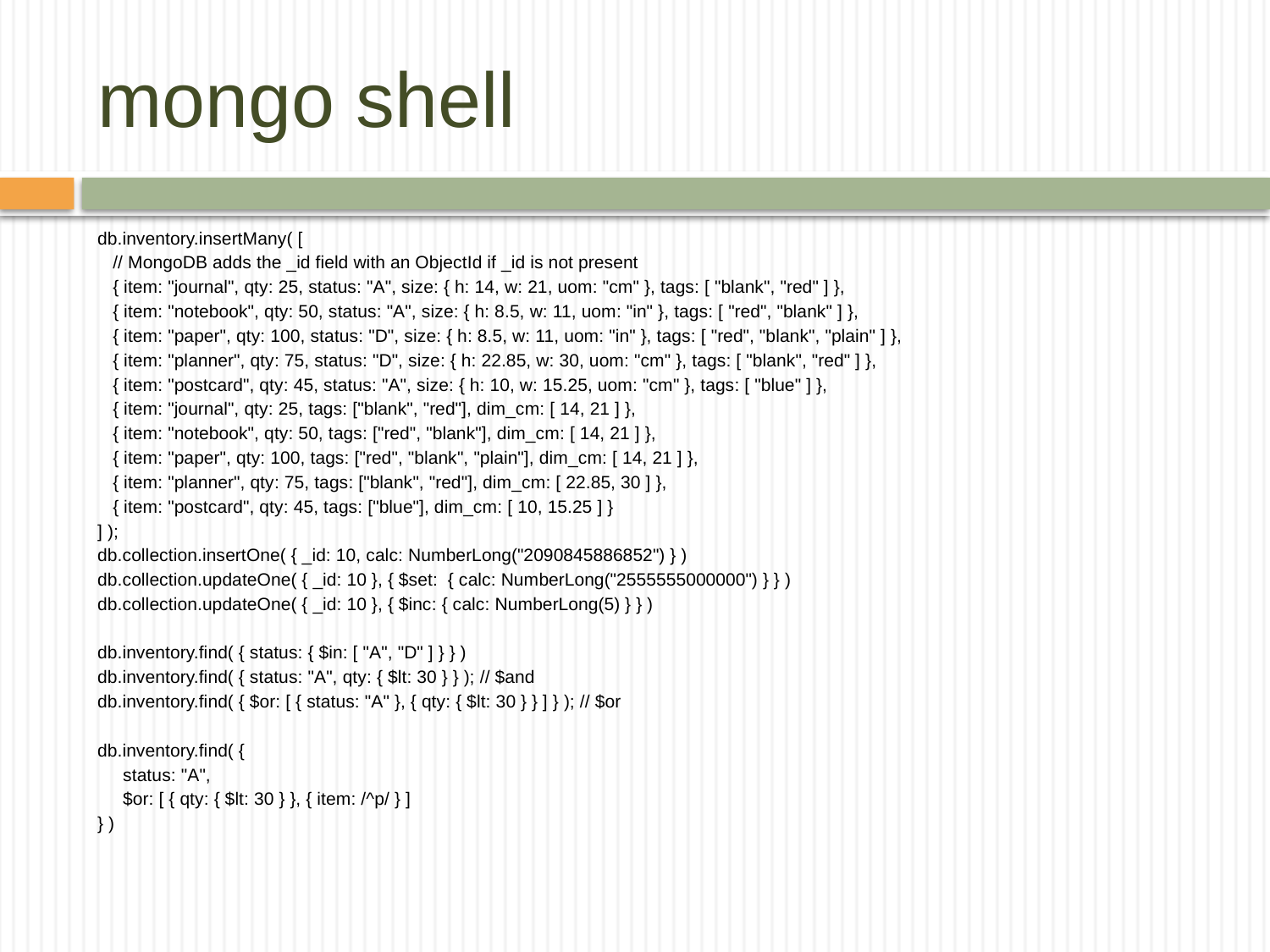

mongo shell
db.inventory.insertMany( [
   // MongoDB adds the _id field with an ObjectId if _id is not present
   { item: "journal", qty: 25, status: "A", size: { h: 14, w: 21, uom: "cm" }, tags: [ "blank", "red" ] },
   { item: "notebook", qty: 50, status: "A", size: { h: 8.5, w: 11, uom: "in" }, tags: [ "red", "blank" ] },
   { item: "paper", qty: 100, status: "D", size: { h: 8.5, w: 11, uom: "in" }, tags: [ "red", "blank", "plain" ] },
   { item: "planner", qty: 75, status: "D", size: { h: 22.85, w: 30, uom: "cm" }, tags: [ "blank", "red" ] },
   { item: "postcard", qty: 45, status: "A", size: { h: 10, w: 15.25, uom: "cm" }, tags: [ "blue" ] },
   { item: "journal", qty: 25, tags: ["blank", "red"], dim_cm: [ 14, 21 ] },
   { item: "notebook", qty: 50, tags: ["red", "blank"], dim_cm: [ 14, 21 ] },
   { item: "paper", qty: 100, tags: ["red", "blank", "plain"], dim_cm: [ 14, 21 ] },
   { item: "planner", qty: 75, tags: ["blank", "red"], dim_cm: [ 22.85, 30 ] },
   { item: "postcard", qty: 45, tags: ["blue"], dim_cm: [ 10, 15.25 ] }
] );
db.collection.insertOne( { _id: 10, calc: NumberLong("2090845886852") } )
db.collection.updateOne( { _id: 10 }, { $set:  { calc: NumberLong("2555555000000") } } )
db.collection.updateOne( { _id: 10 }, { $inc: { calc: NumberLong(5) } } )

db.inventory.find( { status: { $in: [ "A", "D" ] } } )
db.inventory.find( { status: "A", qty: { $lt: 30 } } ); // $and
db.inventory.find( { $or: [ { status: "A" }, { qty: { $lt: 30 } } ] } ); // $or

db.inventory.find( {
     status: "A",
     $or: [ { qty: { $lt: 30 } }, { item: /^p/ } ]
} )